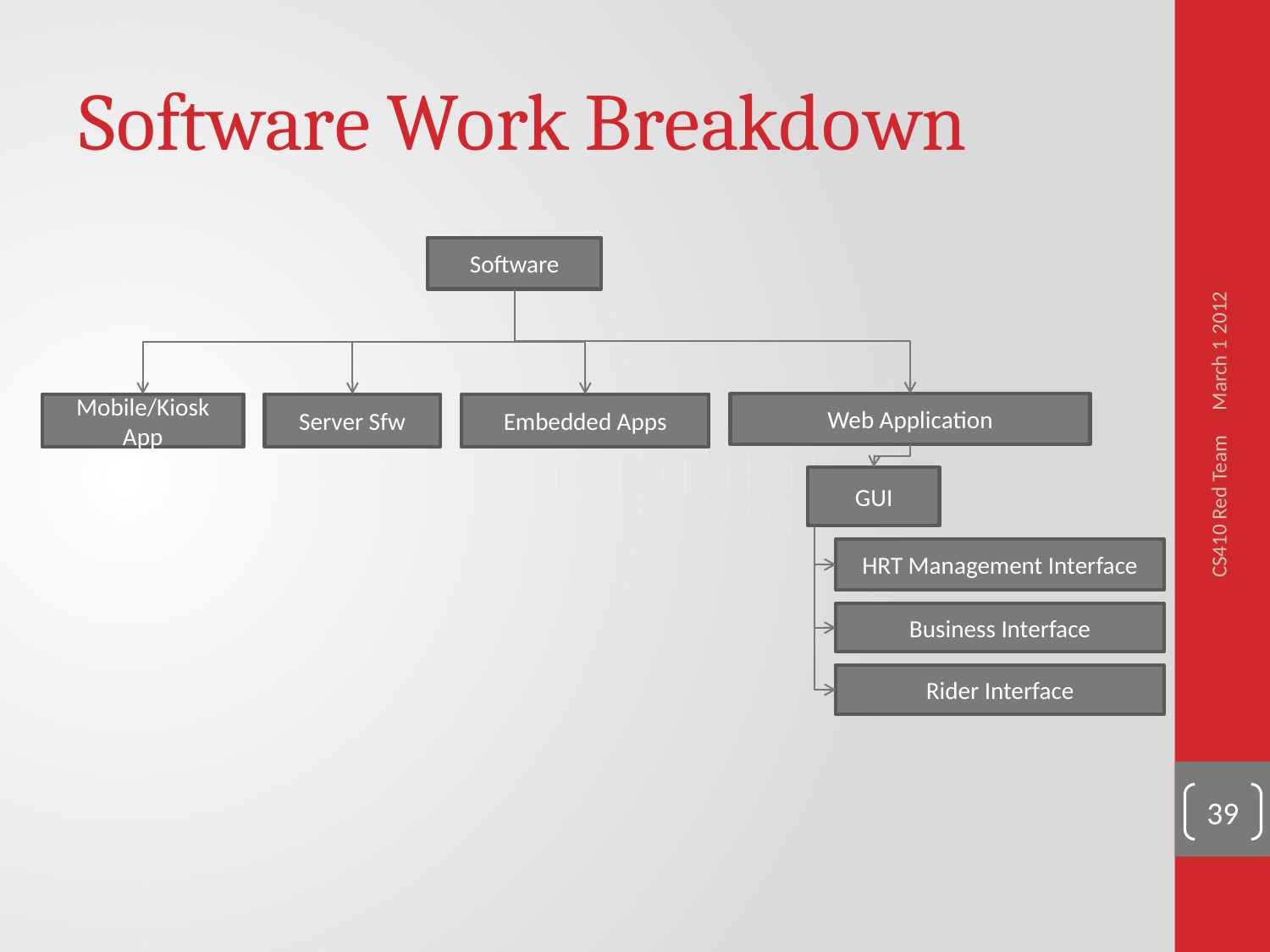

# Software Work Breakdown
March 1 2012
Software
Web Application
Mobile/Kiosk App
Server Sfw
Embedded Apps
GUI
HRT Management Interface
CS410 Red Team

Business Interface

Rider Interface
39